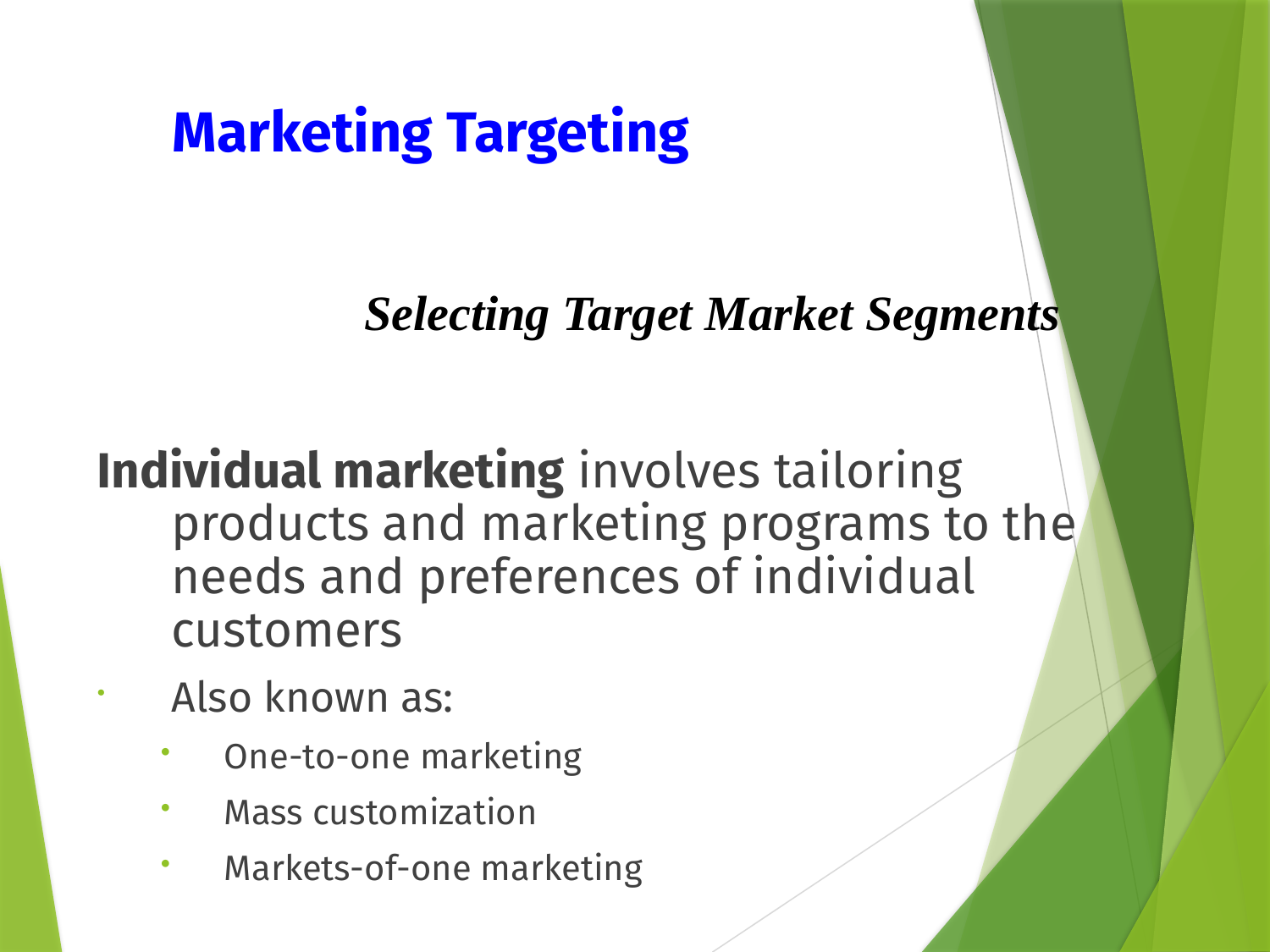

# Marketing Targeting
Selecting Target Market Segments

Individual marketing involves tailoring products and marketing programs to the needs and preferences of individual customers
Also known as:
One-to-one marketing
Mass customization
Markets-of-one marketing